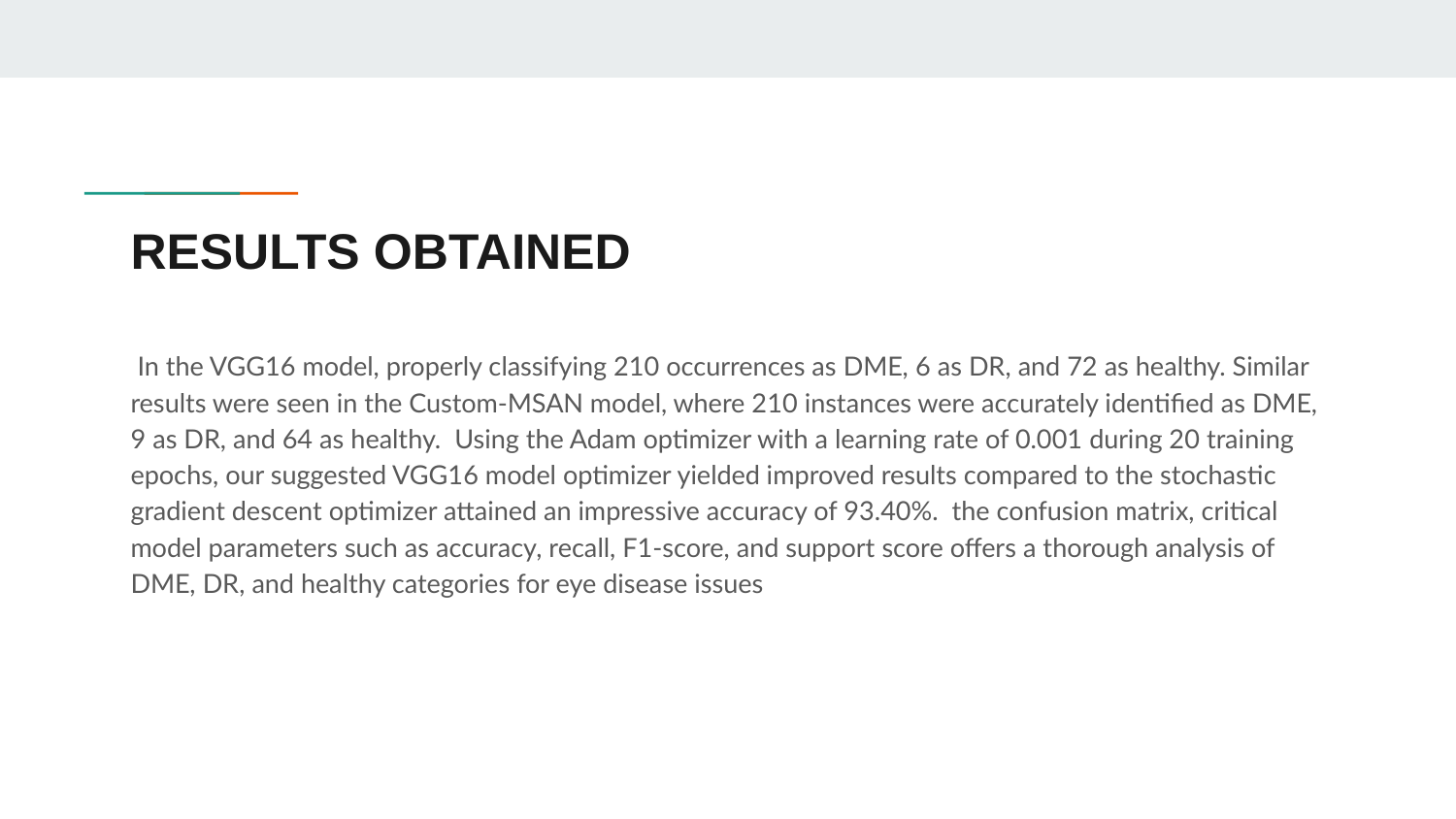

# RESULTS OBTAINED
 In the VGG16 model, properly classifying 210 occurrences as DME, 6 as DR, and 72 as healthy. Similar results were seen in the Custom-MSAN model, where 210 instances were accurately identified as DME, 9 as DR, and 64 as healthy.  Using the Adam optimizer with a learning rate of 0.001 during 20 training epochs, our suggested VGG16 model optimizer yielded improved results compared to the stochastic gradient descent optimizer attained an impressive accuracy of 93.40%.  the confusion matrix, critical model parameters such as accuracy, recall, F1-score, and support score offers a thorough analysis of DME, DR, and healthy categories for eye disease issues